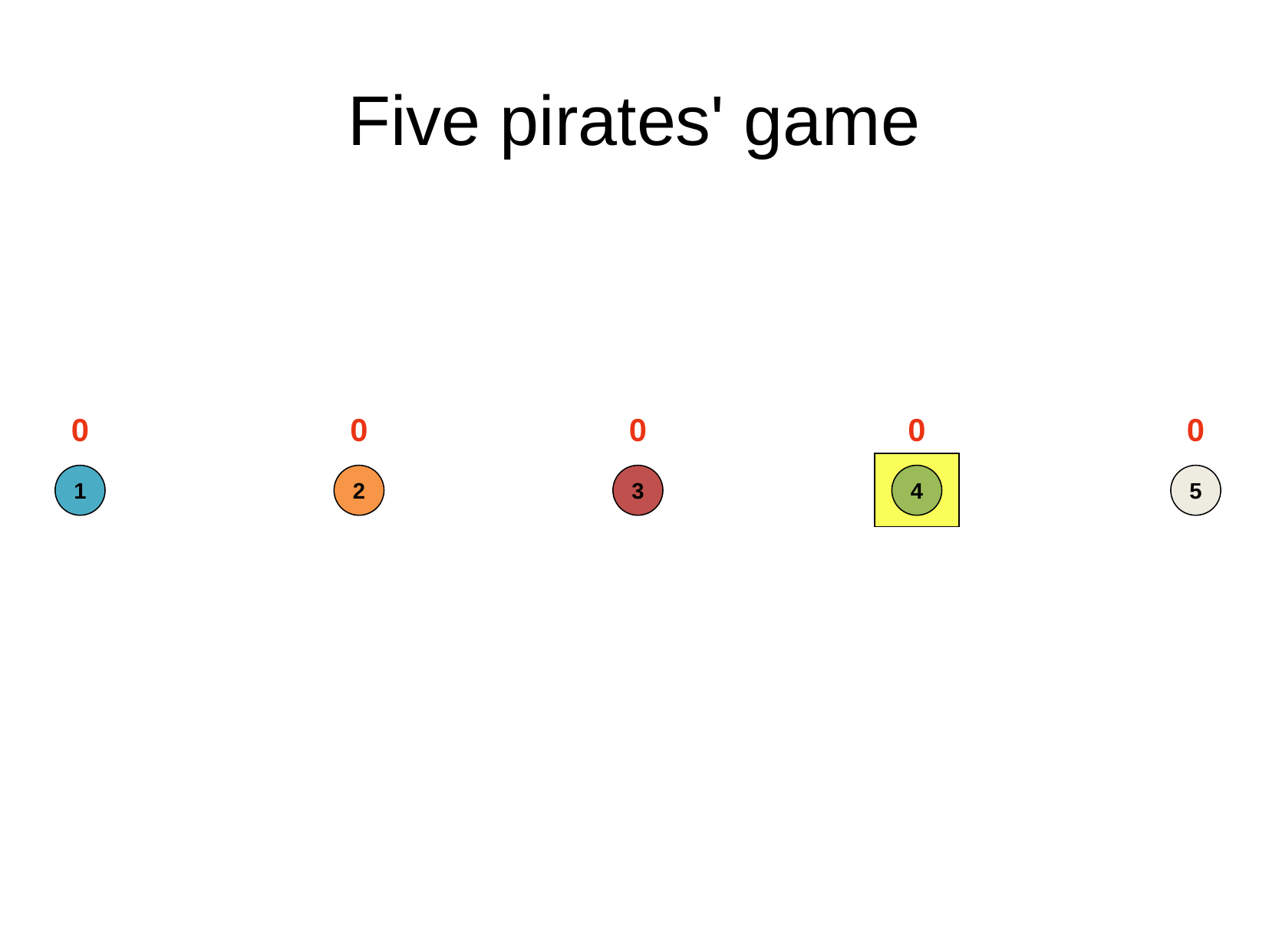

Five pirates' game
0
0
0
0
0

2
1
3
4
5